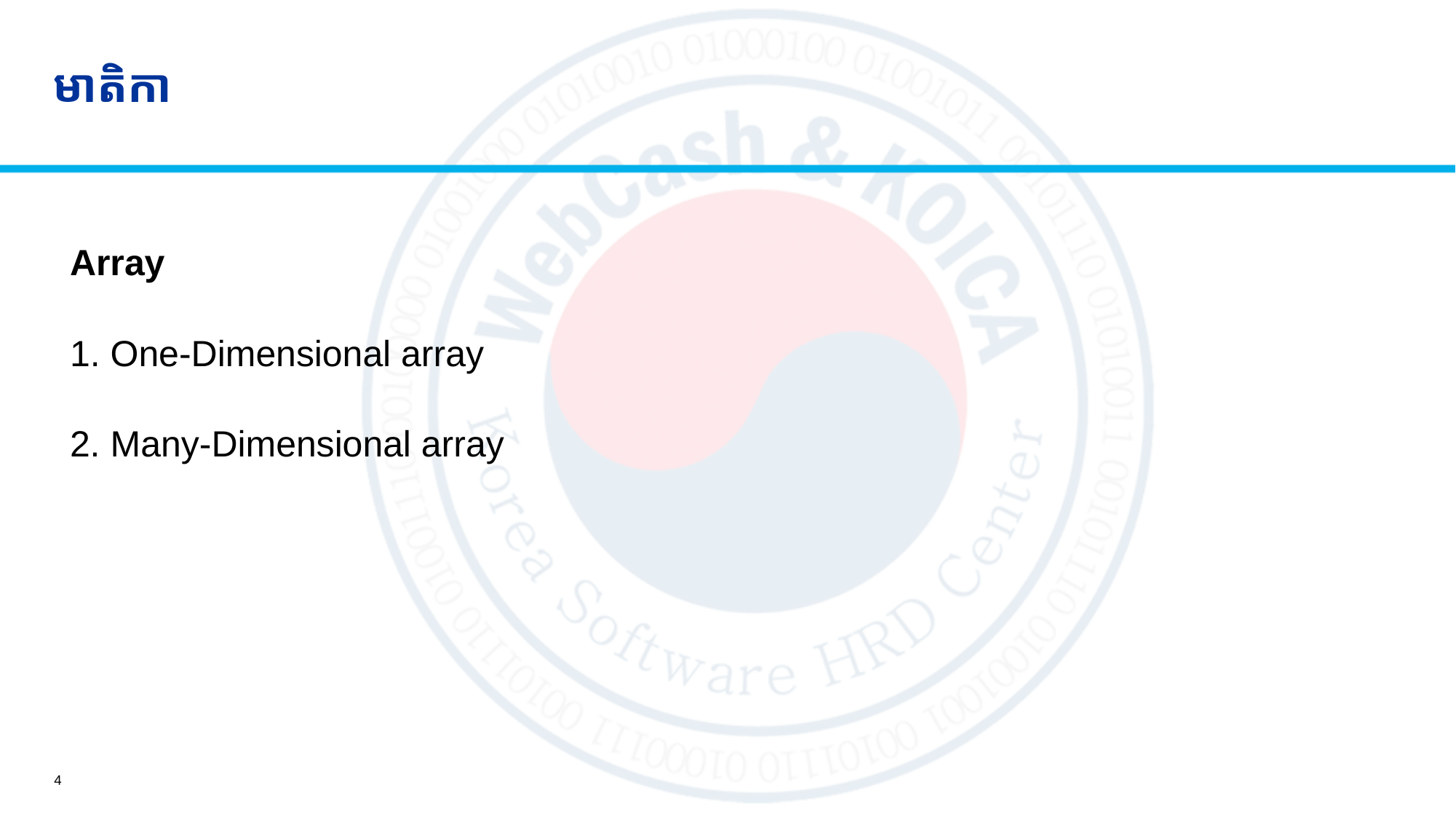

# មាតិកា
Array
1. One-Dimensional array
2. Many-Dimensional array

4